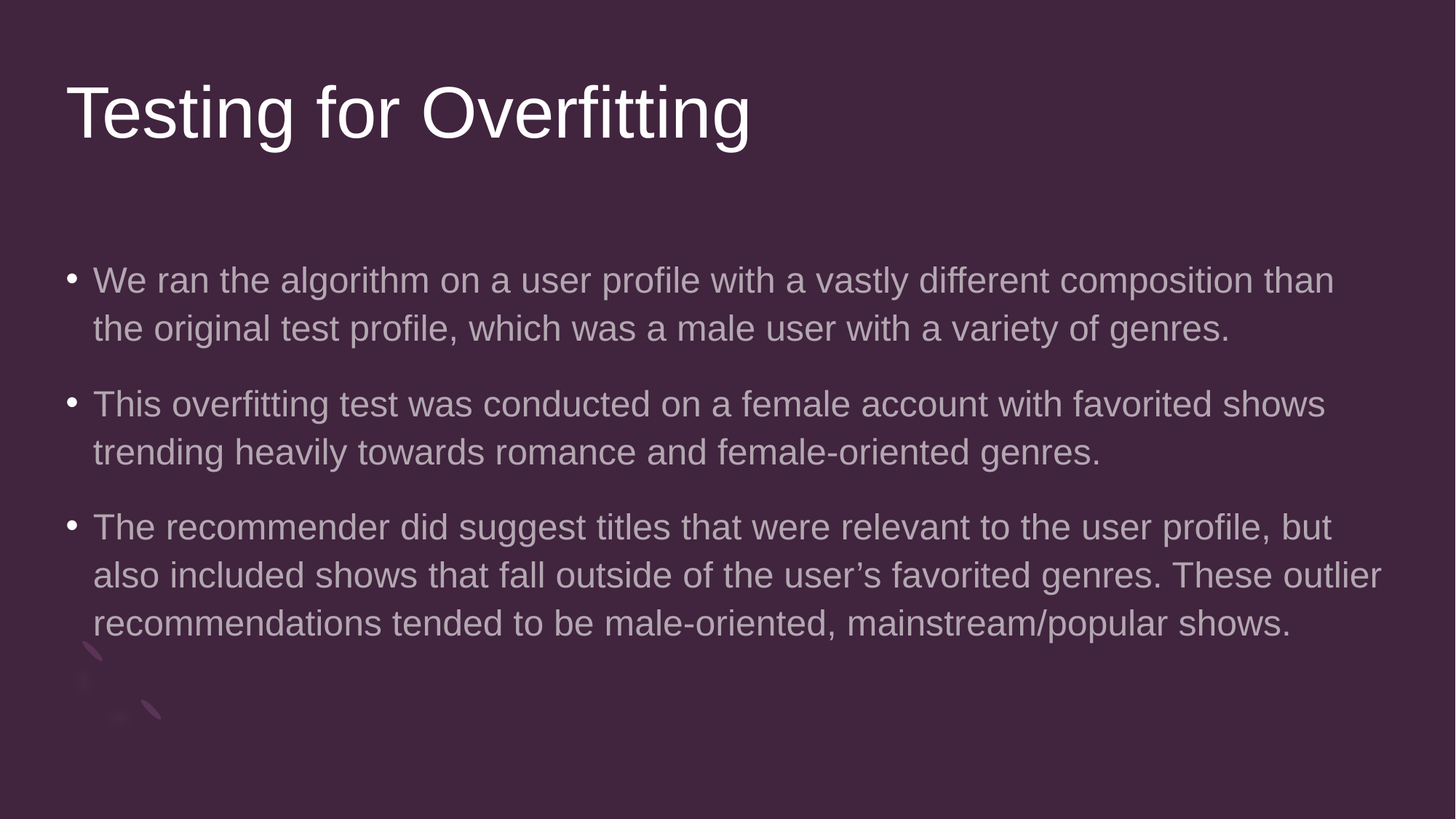

# Testing for Overfitting
We ran the algorithm on a user profile with a vastly different composition than the original test profile, which was a male user with a variety of genres.
This overfitting test was conducted on a female account with favorited shows trending heavily towards romance and female-oriented genres.
The recommender did suggest titles that were relevant to the user profile, but also included shows that fall outside of the user’s favorited genres. These outlier recommendations tended to be male-oriented, mainstream/popular shows.